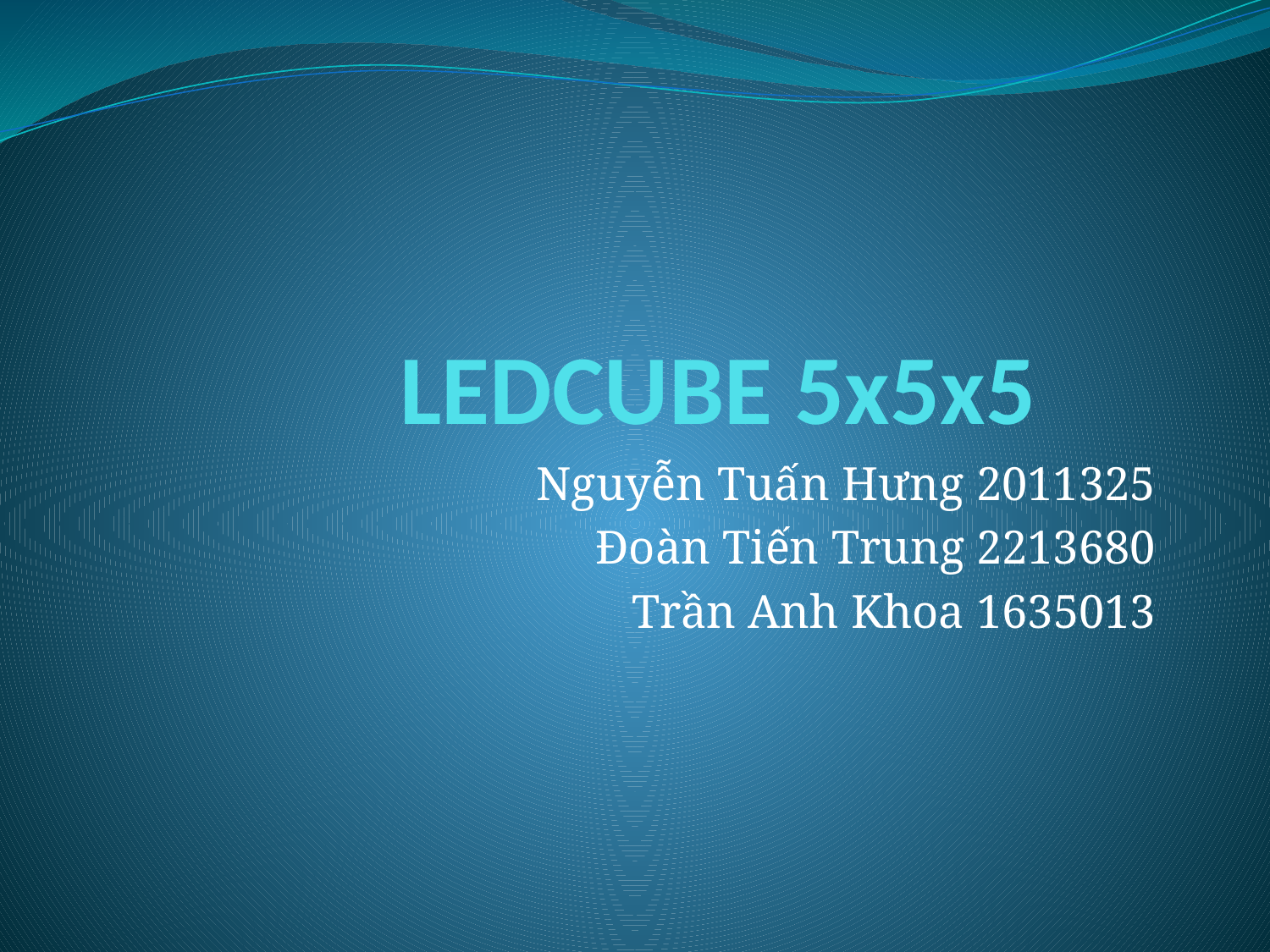

# LEDCUBE 5x5x5
Nguyễn Tuấn Hưng 2011325
Đoàn Tiến Trung 2213680
Trần Anh Khoa 1635013